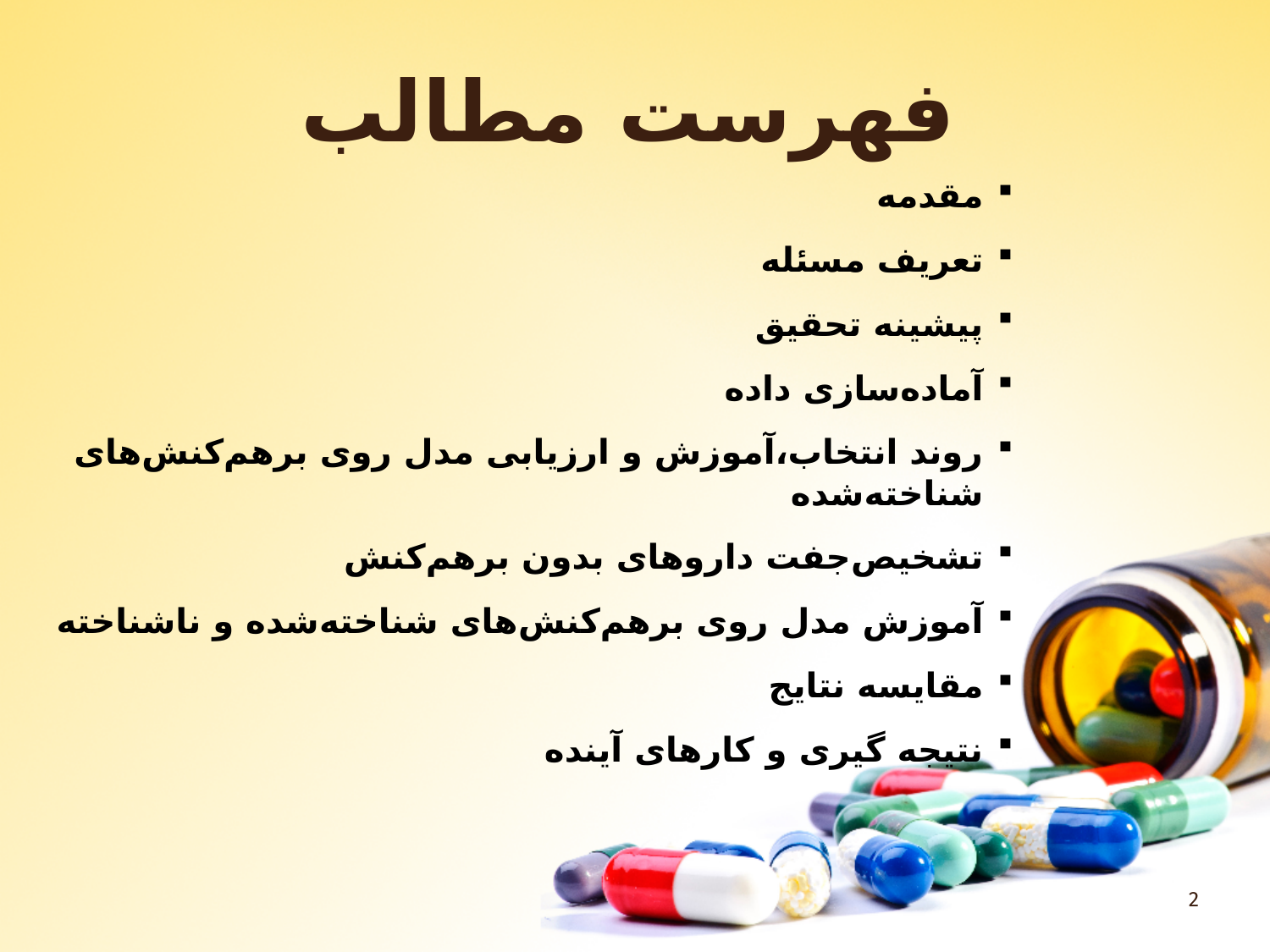

# فهرست مطالب
مقدمه
تعریف مسئله
پیشینه تحقیق
آماده‌سازی داده
روند انتخاب،آموزش و ارزیابی مدل روی برهم‌کنش‌های شناخته‌شده
تشخیص‌جفت داروهای بدون برهم‌کنش
آموزش مدل روی برهم‌کنش‌های شناخته‌شده و ناشناخته
مقایسه نتایج
نتیجه گیری و کارهای آینده
2